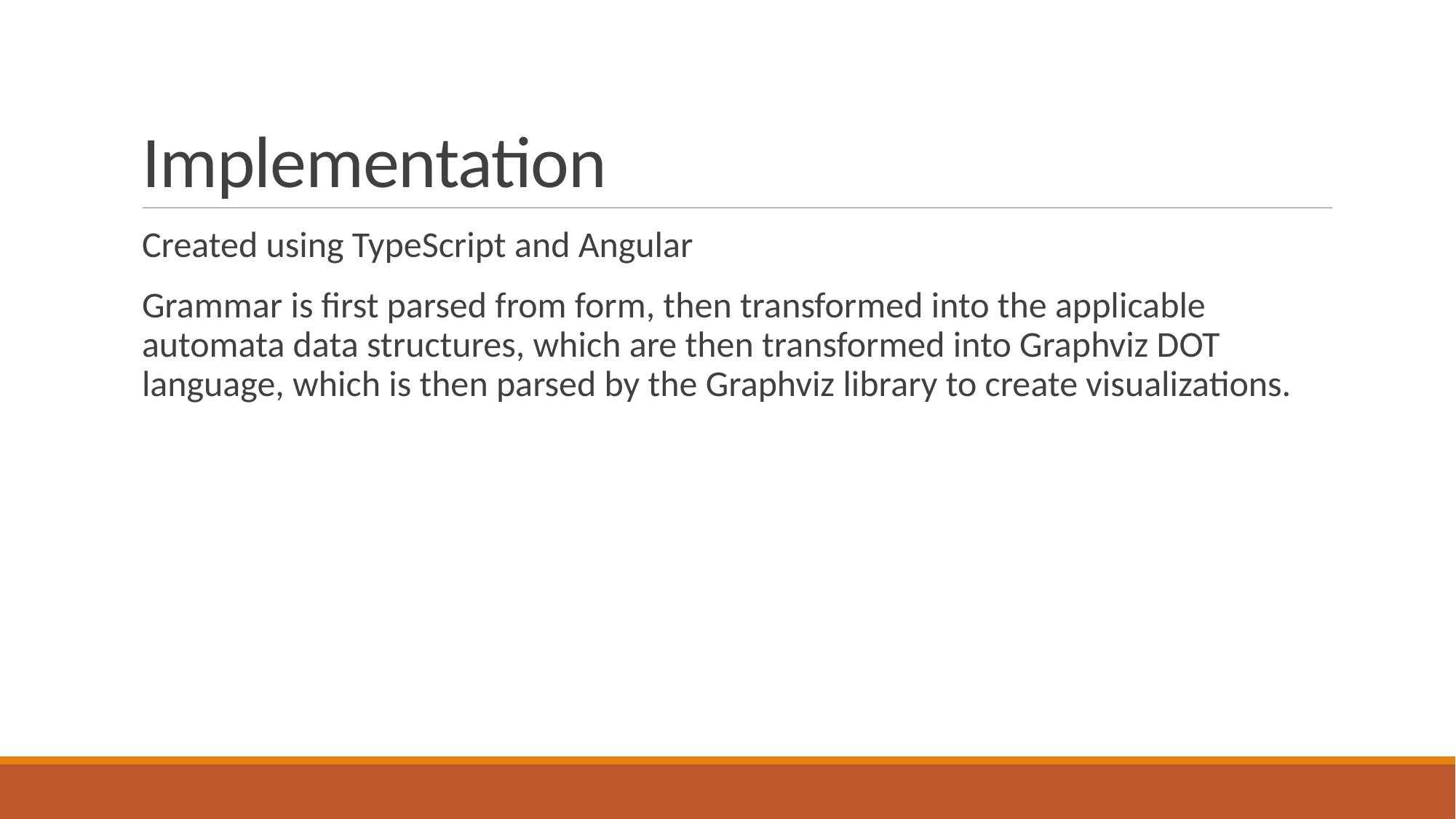

# Implementation
Created using TypeScript and Angular
Grammar is first parsed from form, then transformed into the applicable automata data structures, which are then transformed into Graphviz DOT language, which is then parsed by the Graphviz library to create visualizations.